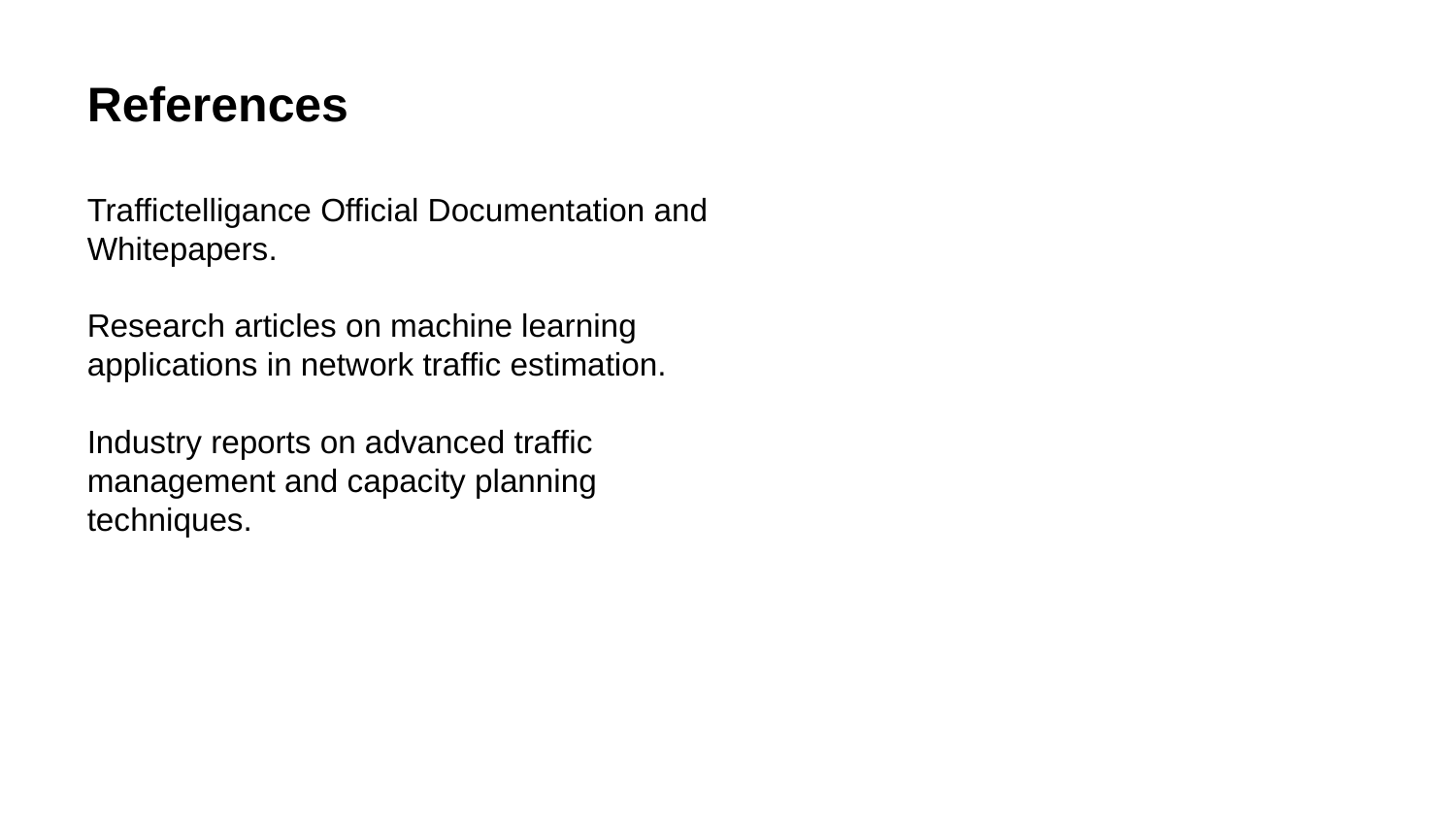

References
Traffictelligance Official Documentation and Whitepapers.

Research articles on machine learning applications in network traffic estimation.

Industry reports on advanced traffic management and capacity planning techniques.